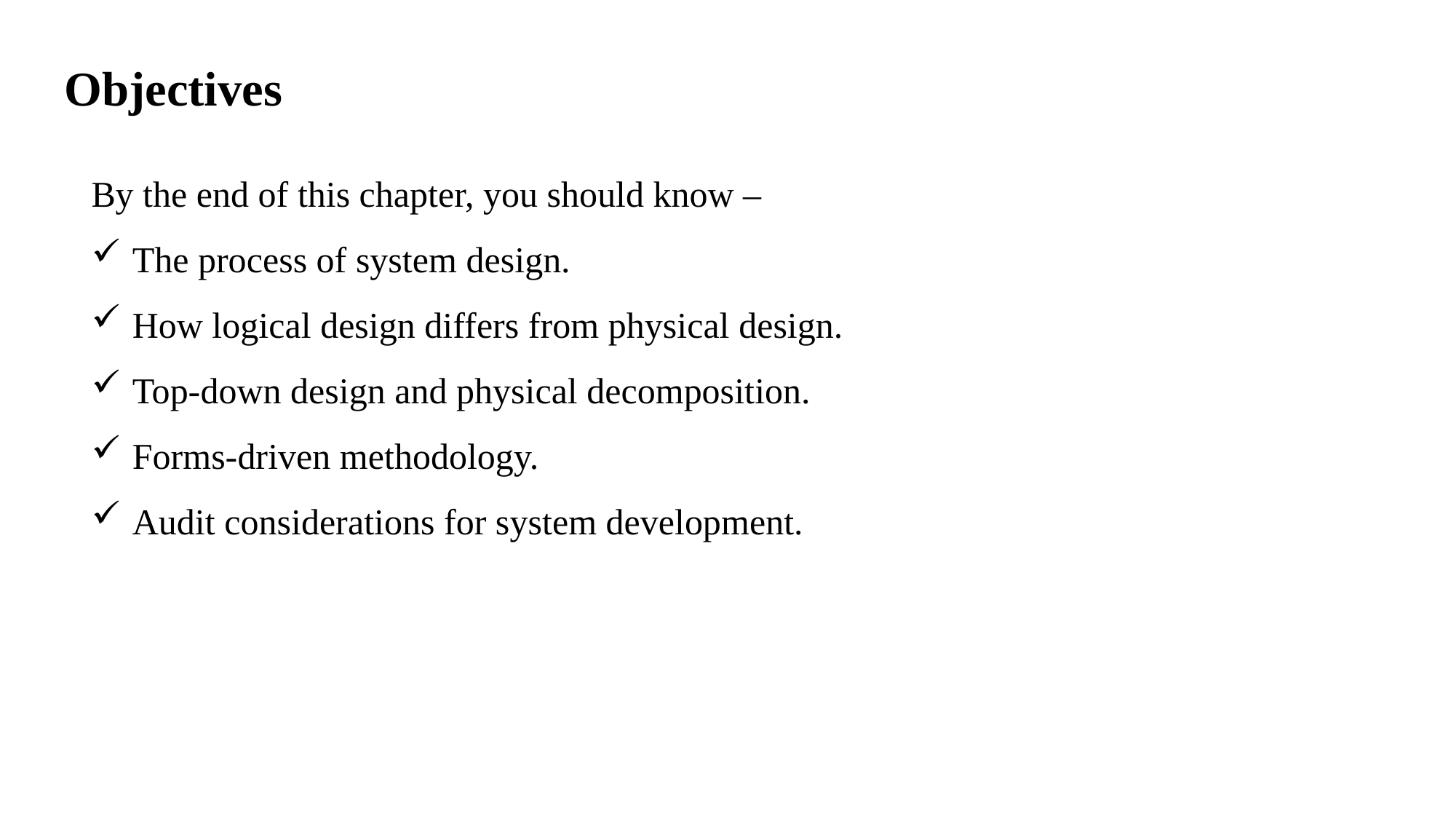

# Objectives
By the end of this chapter, you should know –
The process of system design.
How logical design differs from physical design.
Top-down design and physical decomposition.
Forms-driven methodology.
Audit considerations for system development.

2